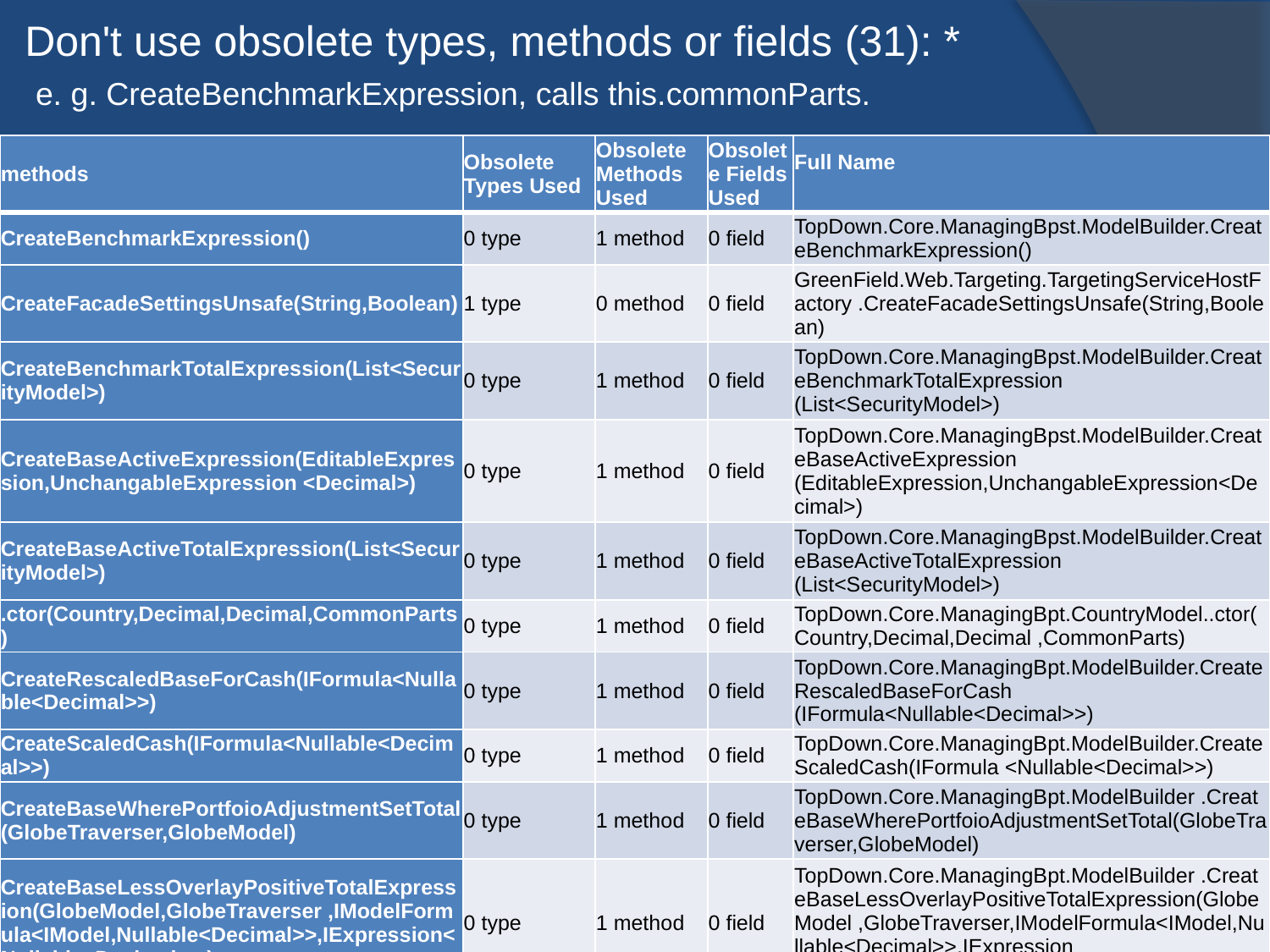

# Don't use obsolete types, methods or fields (31): *
e. g. CreateBenchmarkExpression, calls this.commonParts.
| methods | Obsolete Types Used | Obsolete Methods Used | Obsolete Fields Used | Full Name |
| --- | --- | --- | --- | --- |
| CreateBenchmarkExpression() | 0 type | 1 method | 0 field | TopDown.Core.ManagingBpst.ModelBuilder.CreateBenchmarkExpression() |
| CreateFacadeSettingsUnsafe(String,Boolean) | 1 type | 0 method | 0 field | GreenField.Web.Targeting.TargetingServiceHostFactory .CreateFacadeSettingsUnsafe(String,Boolean) |
| CreateBenchmarkTotalExpression(List<SecurityModel>) | 0 type | 1 method | 0 field | TopDown.Core.ManagingBpst.ModelBuilder.CreateBenchmarkTotalExpression (List<SecurityModel>) |
| CreateBaseActiveExpression(EditableExpression,UnchangableExpression <Decimal>) | 0 type | 1 method | 0 field | TopDown.Core.ManagingBpst.ModelBuilder.CreateBaseActiveExpression (EditableExpression,UnchangableExpression<Decimal>) |
| CreateBaseActiveTotalExpression(List<SecurityModel>) | 0 type | 1 method | 0 field | TopDown.Core.ManagingBpst.ModelBuilder.CreateBaseActiveTotalExpression (List<SecurityModel>) |
| .ctor(Country,Decimal,Decimal,CommonParts) | 0 type | 1 method | 0 field | TopDown.Core.ManagingBpt.CountryModel..ctor(Country,Decimal,Decimal ,CommonParts) |
| CreateRescaledBaseForCash(IFormula<Nullable<Decimal>>) | 0 type | 1 method | 0 field | TopDown.Core.ManagingBpt.ModelBuilder.CreateRescaledBaseForCash (IFormula<Nullable<Decimal>>) |
| CreateScaledCash(IFormula<Nullable<Decimal>>) | 0 type | 1 method | 0 field | TopDown.Core.ManagingBpt.ModelBuilder.CreateScaledCash(IFormula <Nullable<Decimal>>) |
| CreateBaseWherePortfoioAdjustmentSetTotal(GlobeTraverser,GlobeModel) | 0 type | 1 method | 0 field | TopDown.Core.ManagingBpt.ModelBuilder .CreateBaseWherePortfoioAdjustmentSetTotal(GlobeTraverser,GlobeModel) |
| CreateBaseLessOverlayPositiveTotalExpression(GlobeModel,GlobeTraverser ,IModelFormula<IModel,Nullable<Decimal>>,IExpression<Nullable<Decimal> >) | 0 type | 1 method | 0 field | TopDown.Core.ManagingBpt.ModelBuilder .CreateBaseLessOverlayPositiveTotalExpression(GlobeModel ,GlobeTraverser,IModelFormula<IModel,Nullable<Decimal>>,IExpression <Nullable<Decimal>>) |
| CreateBaseLessOverlayTotalExpression(GlobeModel,GlobeTraverser ,IModelFormula<IModel,Nullable<Decimal>>,IExpression<Nullable<Decimal> >) | 0 type | 1 method | 0 field | TopDown.Core.ManagingBpt.ModelBuilder .CreateBaseLessOverlayTotalExpression(GlobeModel,GlobeTraverser ,IModelFormula<IModel,Nullable<Decimal>>,IExpression<Nullable<Decimal> >) |
| CreateUnsavedBasketModel(Country,Computations,EditableExpression ,EditableExpression) | 0 type | 1 method | 0 field | TopDown.Core.ManagingBpt.ModelBuilder.CreateUnsavedBasketModel(Country ,Computations,EditableExpression,EditableExpression) |
| CreateBasketRegionModel(RegionBasket,IEnumerable<CountryModel> ,Computations,EditableExpression,EditableExpression) | 0 type | 1 method | 0 field | TopDown.Core.ManagingBpt.ModelBuilder.CreateBasketRegionModel (RegionBasket,IEnumerable<CountryModel>,Computations ,EditableExpression,EditableExpression) |
| CreateBasketCountryModel(CountryBasket,Computations,EditableExpression ,EditableExpression) | 0 type | 1 method | 0 field | TopDown.Core.ManagingBpt.ModelBuilder.CreateBasketCountryModel (CountryBasket,Computations,EditableExpression,EditableExpression) |
| CreateGlobeModel(ICollection<IGlobeResident>) | 0 type | 1 method | 0 field | TopDown.Core.ManagingBpt.ModelBuilder.CreateGlobeModel(ICollection <IGlobeResident>) |
| CreateRegionModel(String,IModelFormula<IModel,Nullable<Decimal>> ,IEnumerable<IRegionModelResident>) | 0 type | 1 method | 0 field | TopDown.Core.ManagingBpt.ModelBuilder.CreateRegionModel(String ,IModelFormula<IModel,Nullable<Decimal>>,IEnumerable <IRegionModelResident>) |
| CreateOtherModel(List<BasketCountryModel>,List <UnsavedBasketCountryModel>) | 0 type | 1 method | 0 field | TopDown.Core.ManagingBpt.ModelBuilder.CreateOtherModel(List <BasketCountryModel>,List<UnsavedBasketCountryModel>) |
| CreateAddExpression(IExpression<Nullable<Decimal>>,IExpression <Nullable<Decimal>>) | 0 type | 1 method | 0 field | TopDown.Core.ManagingBpt.ModelBuilder.CreateAddExpression(IExpression <Nullable<Decimal>>,IExpression<Nullable<Decimal>>) |
| <CreateUnsavedBasketModel>b\_\_0(UnsavedBasketCountryModel) | 0 type | 1 method | 0 field | TopDown.Core.ManagingBpt.ModelBuilder+<>c\_\_DisplayClass4. <CreateUnsavedBasketModel>b\_\_0(UnsavedBasketCountryModel) |
| <CreateUnsavedBasketModel>b\_\_1(UnsavedBasketCountryModel) | 0 type | 1 method | 0 field | TopDown.Core.ManagingBpt.ModelBuilder+<>c\_\_DisplayClass4. <CreateUnsavedBasketModel>b\_\_1(UnsavedBasketCountryModel) |
| <CreateUnsavedBasketModel>b\_\_2(UnsavedBasketCountryModel) | 0 type | 1 method | 0 field | TopDown.Core.ManagingBpt.ModelBuilder+<>c\_\_DisplayClass4. <CreateUnsavedBasketModel>b\_\_2(UnsavedBasketCountryModel) |
| <CreateUnsavedBasketModel>b\_\_3(UnsavedBasketCountryModel) | 0 type | 1 method | 0 field | TopDown.Core.ManagingBpt.ModelBuilder+<>c\_\_DisplayClass4. <CreateUnsavedBasketModel>b\_\_3(UnsavedBasketCountryModel) |
| <CreateBasketRegionModel>b\_\_7(BasketRegionModel) | 0 type | 1 method | 0 field | TopDown.Core.ManagingBpt.ModelBuilder+<>c\_\_DisplayClasse. <CreateBasketRegionModel>b\_\_7(BasketRegionModel) |
| <CreateBasketRegionModel>b\_\_9(BasketRegionModel) | 0 type | 1 method | 0 field | TopDown.Core.ManagingBpt.ModelBuilder+<>c\_\_DisplayClasse. <CreateBasketRegionModel>b\_\_9(BasketRegionModel) |
| <CreateBasketRegionModel>b\_\_a(BasketRegionModel) | 0 type | 1 method | 0 field | TopDown.Core.ManagingBpt.ModelBuilder+<>c\_\_DisplayClasse. <CreateBasketRegionModel>b\_\_a(BasketRegionModel) |
12